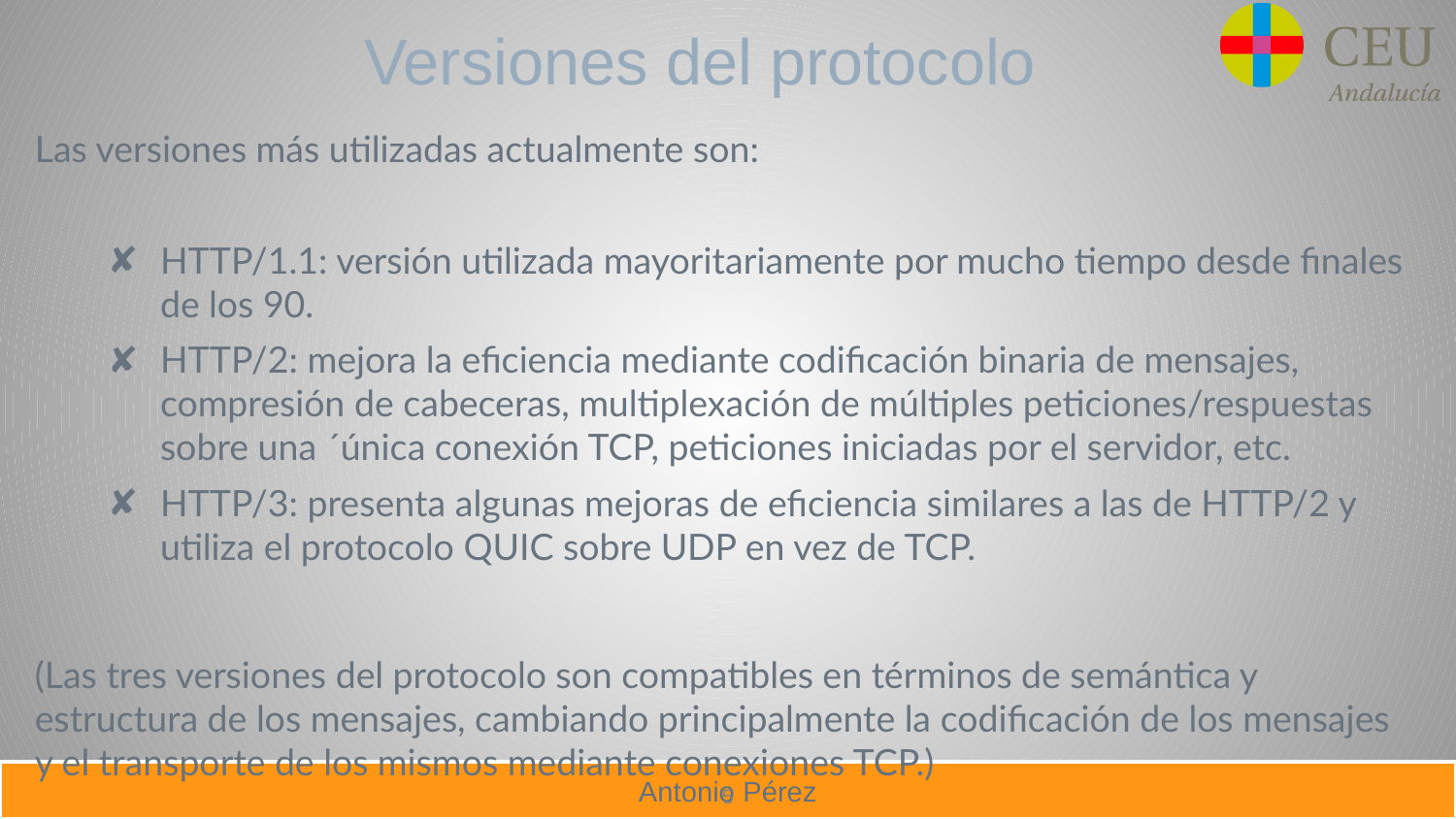

# Versiones del protocolo
Las versiones más utilizadas actualmente son:

HTTP/1.1: versión utilizada mayoritariamente por mucho tiempo desde finales de los 90.
HTTP/2: mejora la eficiencia mediante codificación binaria de mensajes, compresión de cabeceras, multiplexación de múltiples peticiones/respuestas sobre una ´única conexión TCP, peticiones iniciadas por el servidor, etc.
HTTP/3: presenta algunas mejoras de eficiencia similares a las de HTTP/2 y utiliza el protocolo QUIC sobre UDP en vez de TCP.

(Las tres versiones del protocolo son compatibles en términos de semántica y estructura de los mensajes, cambiando principalmente la codificación de los mensajes y el transporte de los mismos mediante conexiones TCP.)
5